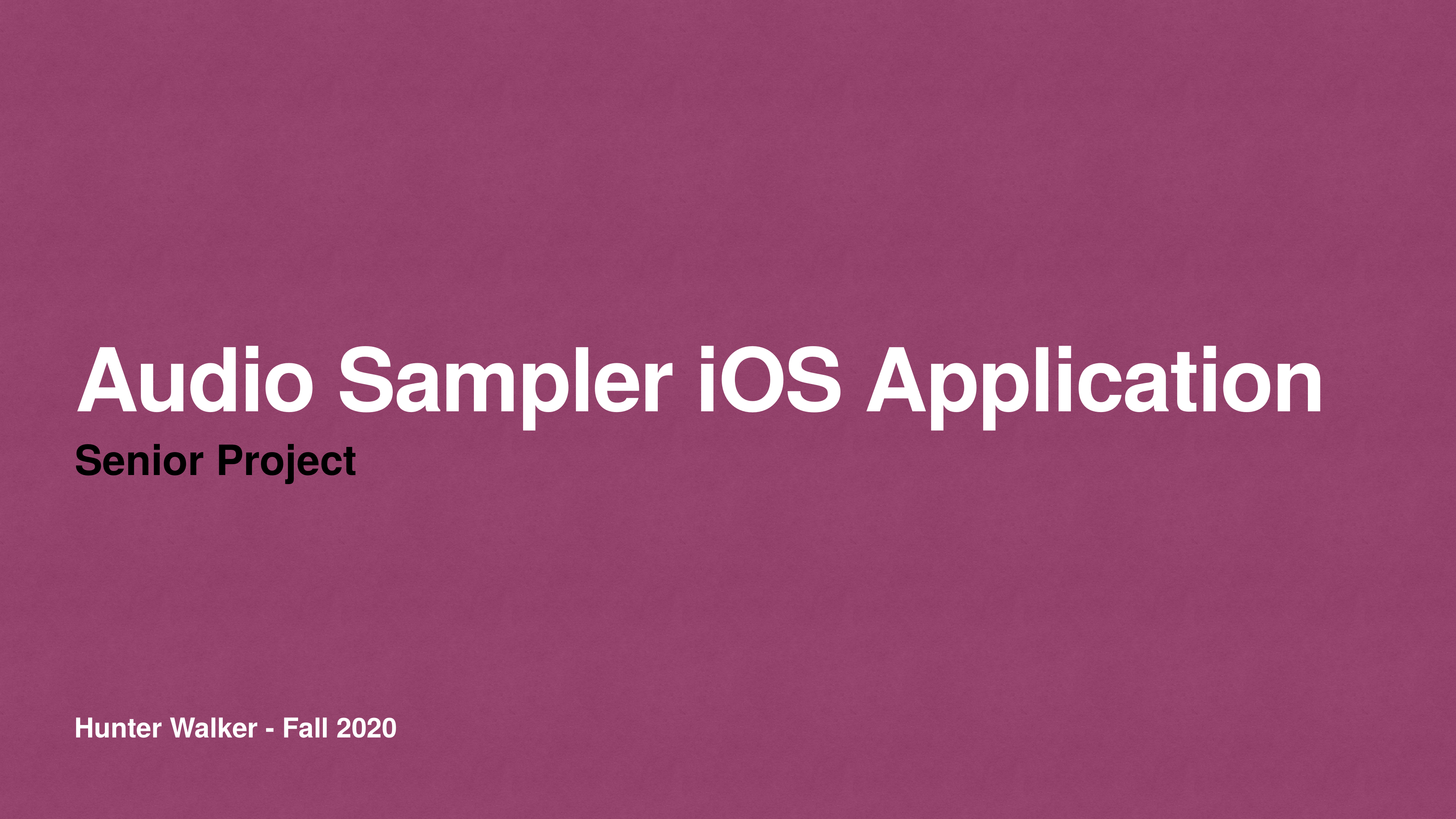

# Audio Sampler iOS Application
Senior Project
Hunter Walker - Fall 2020